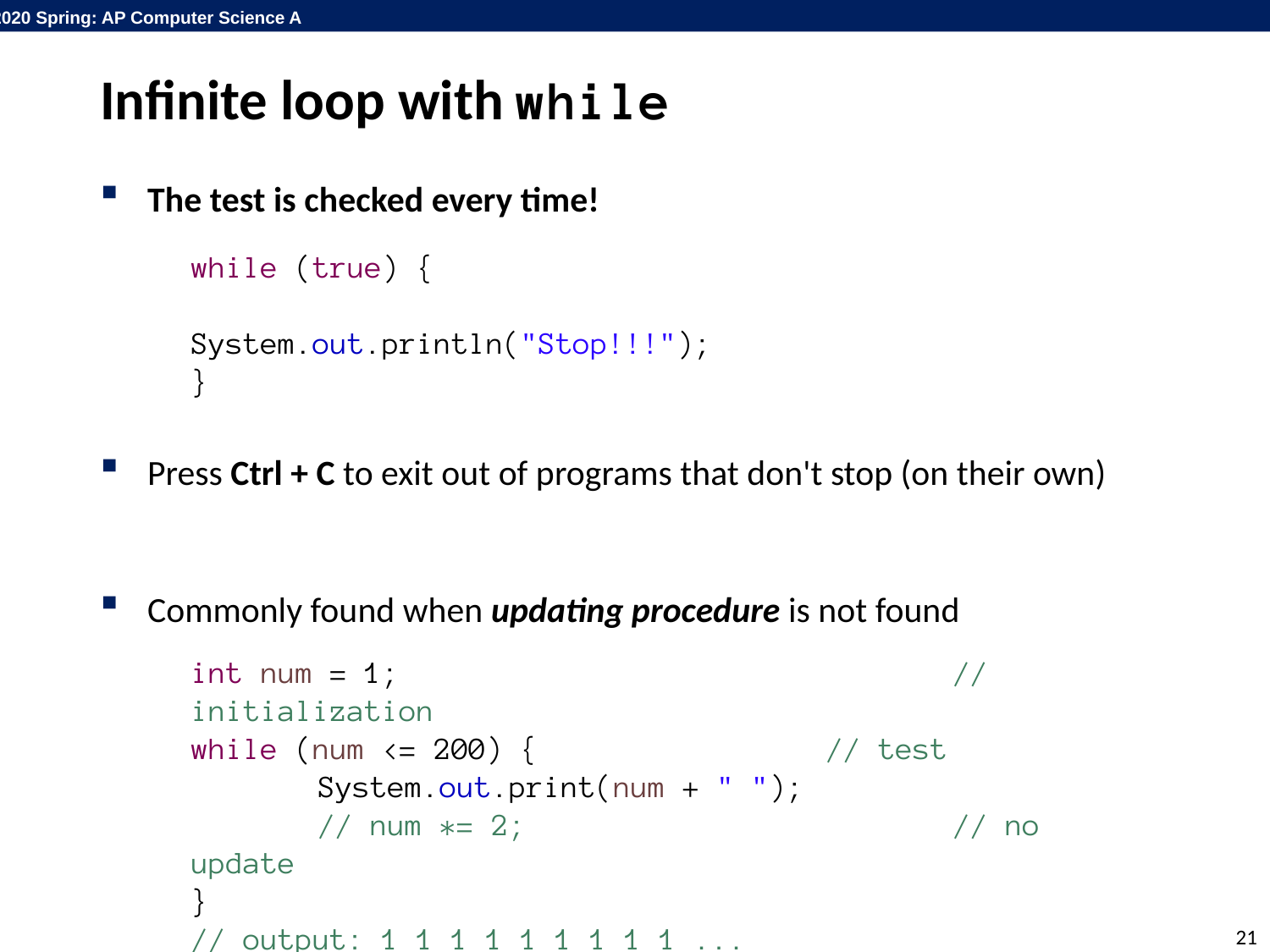

# Infinite loop with while
The test is checked every time!

Press Ctrl + C to exit out of programs that don't stop (on their own)

Commonly found when updating procedure is not found
while (true) {
	System.out.println("Stop!!!");
}
int num = 1;					// initialization
while (num <= 200) {			// test
	System.out.print(num + " ");
	// num *= 2;				// no update
}
// output: 1 1 1 1 1 1 1 1 1 ...
21